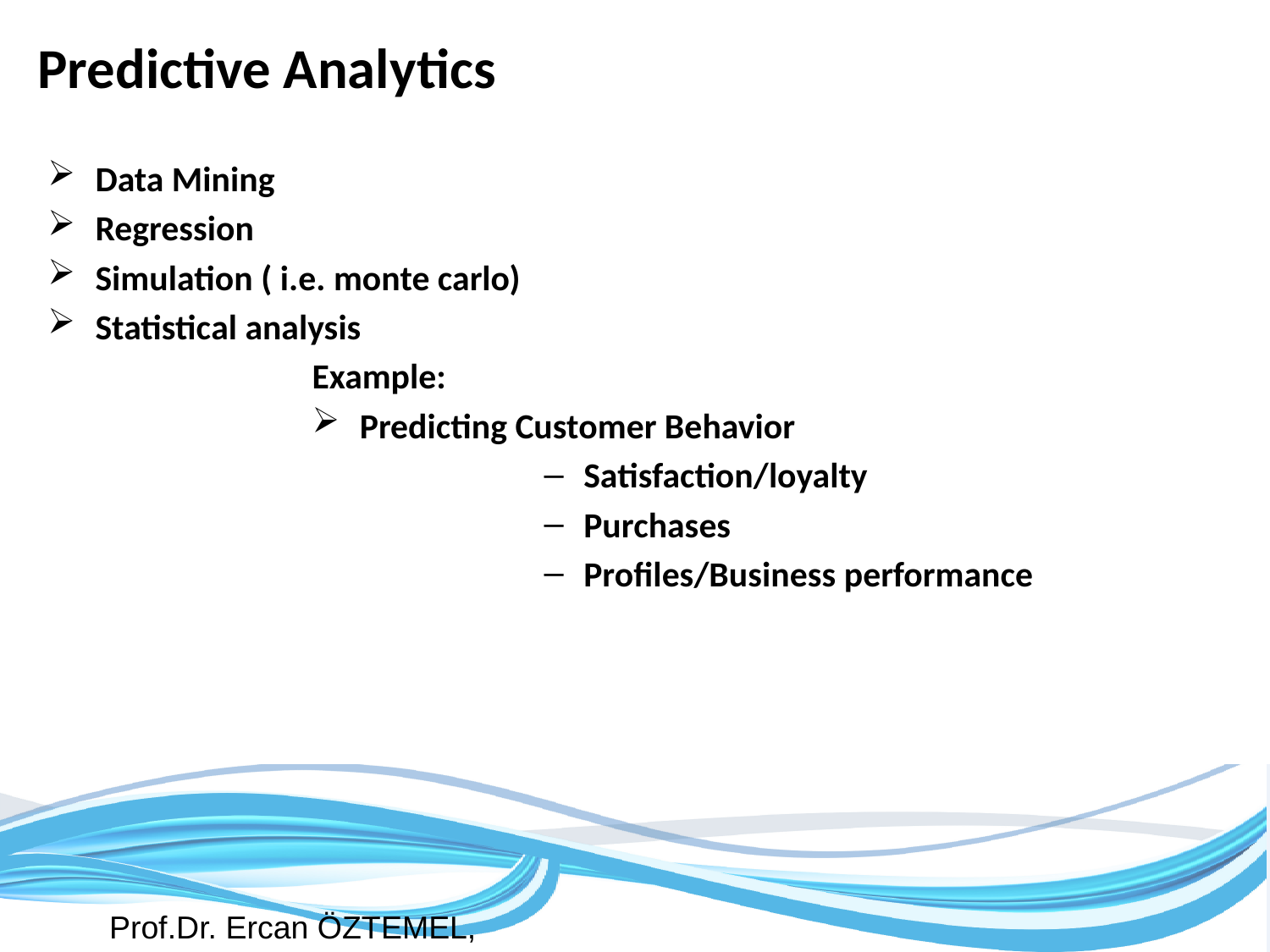

# Predictive Analytics
Data Mining
Regression
Simulation ( i.e. monte carlo)
Statistical analysis
Example:
Predicting Customer Behavior
Satisfaction/loyalty
Purchases
Profiles/Business performance